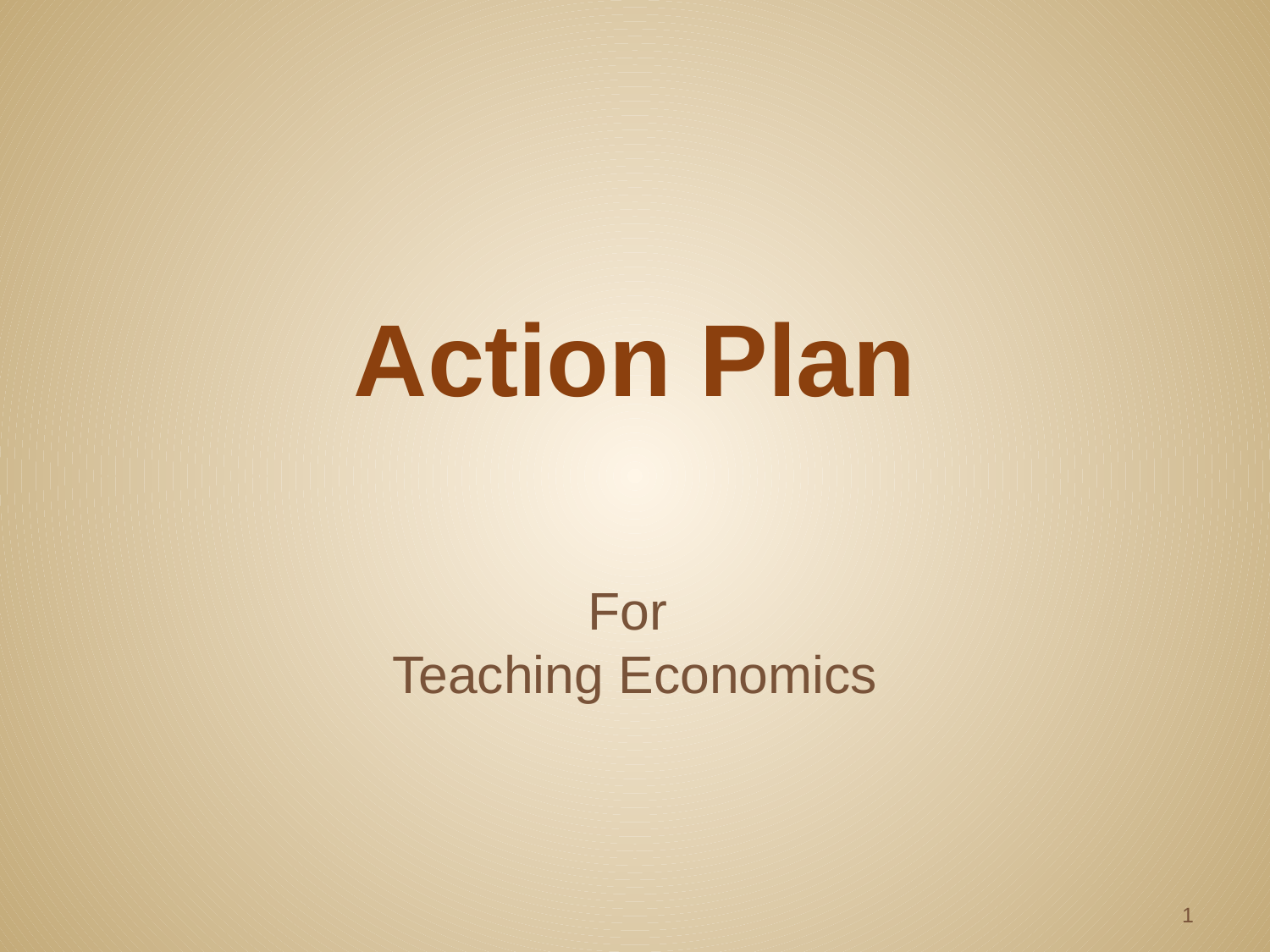

# Action Plan
For
Teaching Economics
1